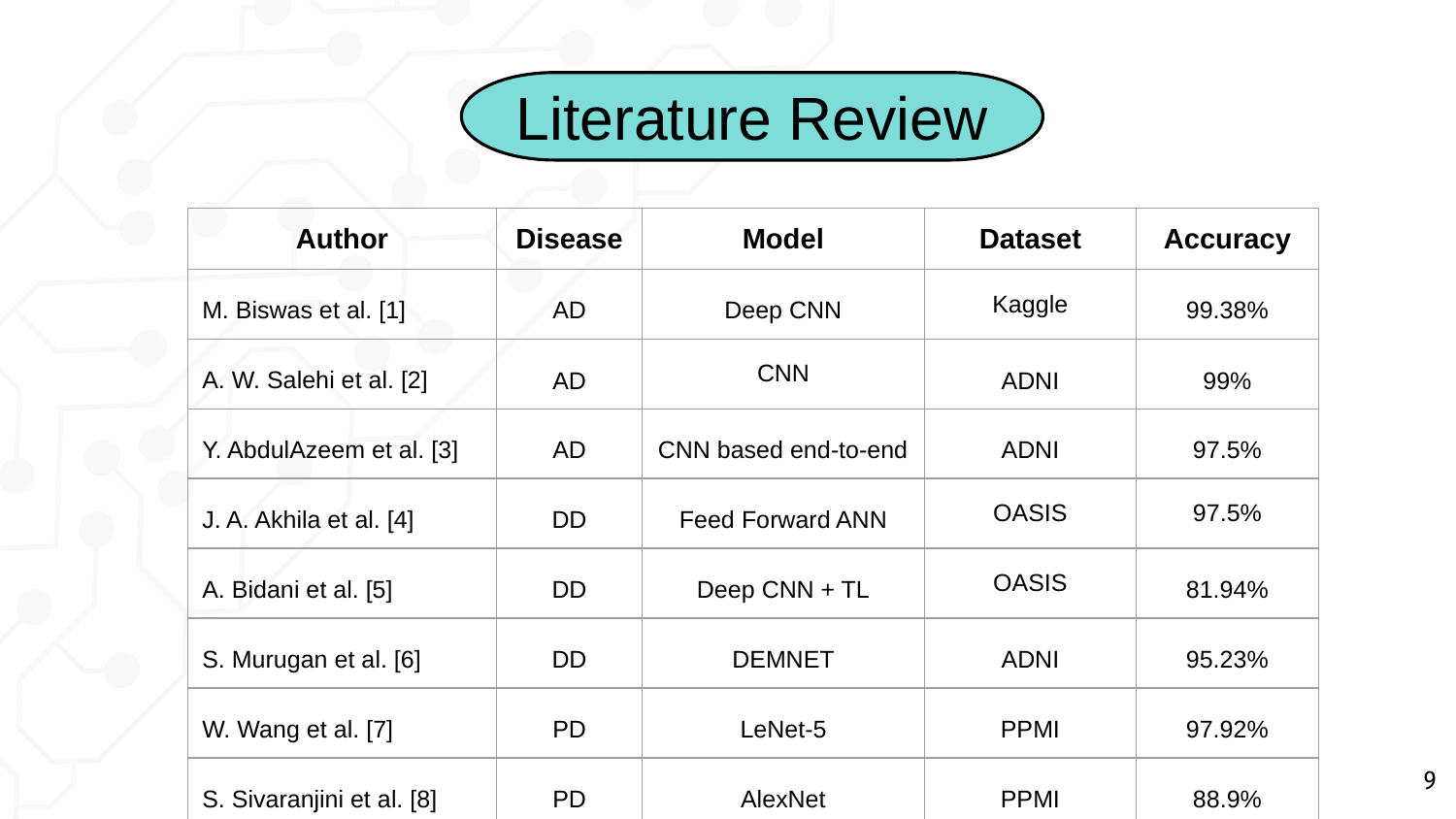

Literature Review
| Author | Disease | Model | Dataset | Accuracy |
| --- | --- | --- | --- | --- |
| M. Biswas et al. [1] | AD | Deep CNN | Kaggle | 99.38% |
| A. W. Salehi et al. [2] | AD | CNN | ADNI | 99% |
| Y. AbdulAzeem et al. [3] | AD | CNN based end-to-end | ADNI | 97.5% |
| J. A. Akhila et al. [4] | DD | Feed Forward ANN | OASIS | 97.5% |
| A. Bidani et al. [5] | DD | Deep CNN + TL | OASIS | 81.94% |
| S. Murugan et al. [6] | DD | DEMNET | ADNI | 95.23% |
| W. Wang et al. [7] | PD | LeNet-5 | PPMI | 97.92% |
| S. Sivaranjini et al. [8] | PD | AlexNet | PPMI | 88.9% |
9